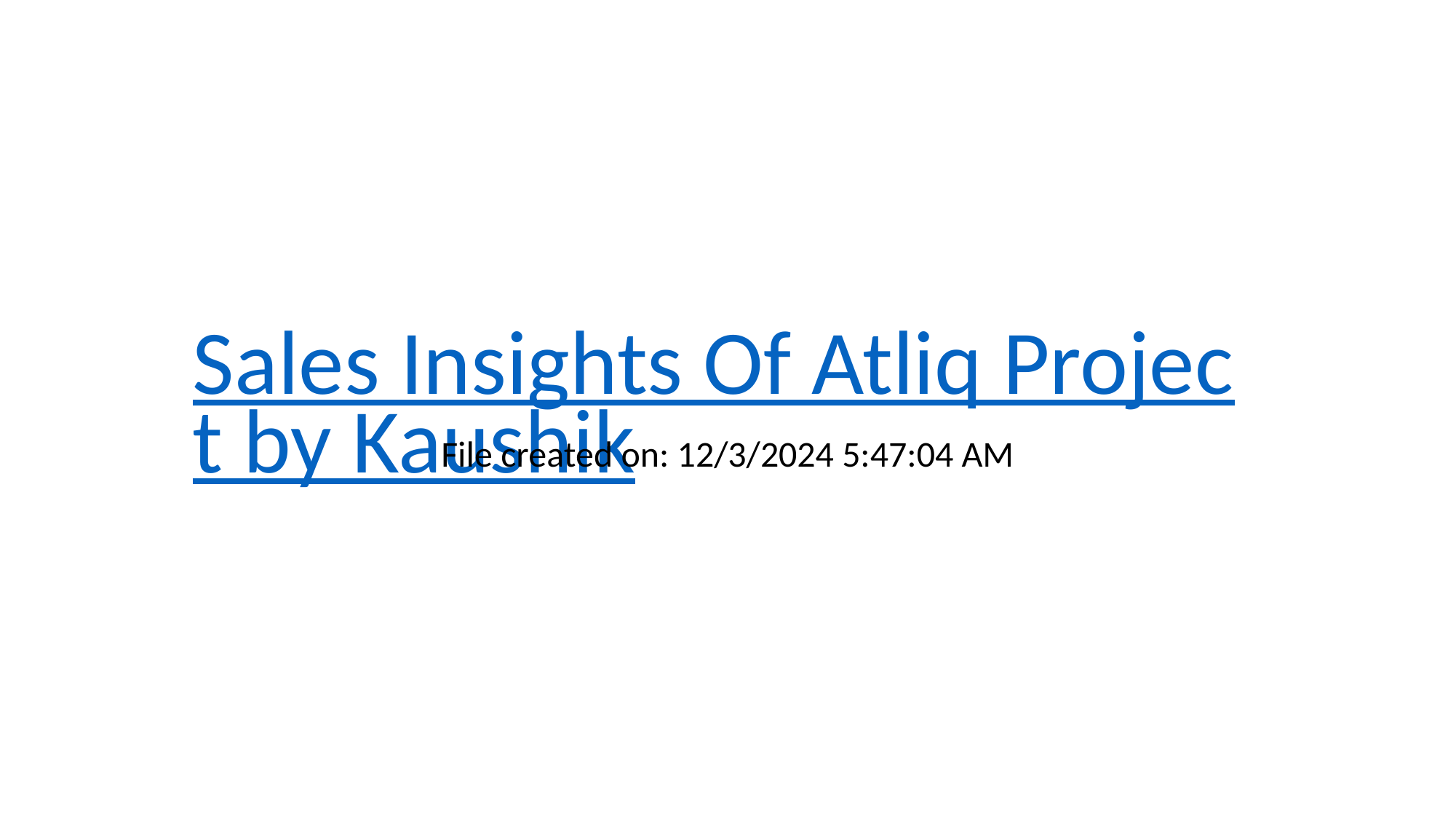

# Sales Insights Of Atliq Project by Kaushik
File created on: 12/3/2024 5:47:04 AM